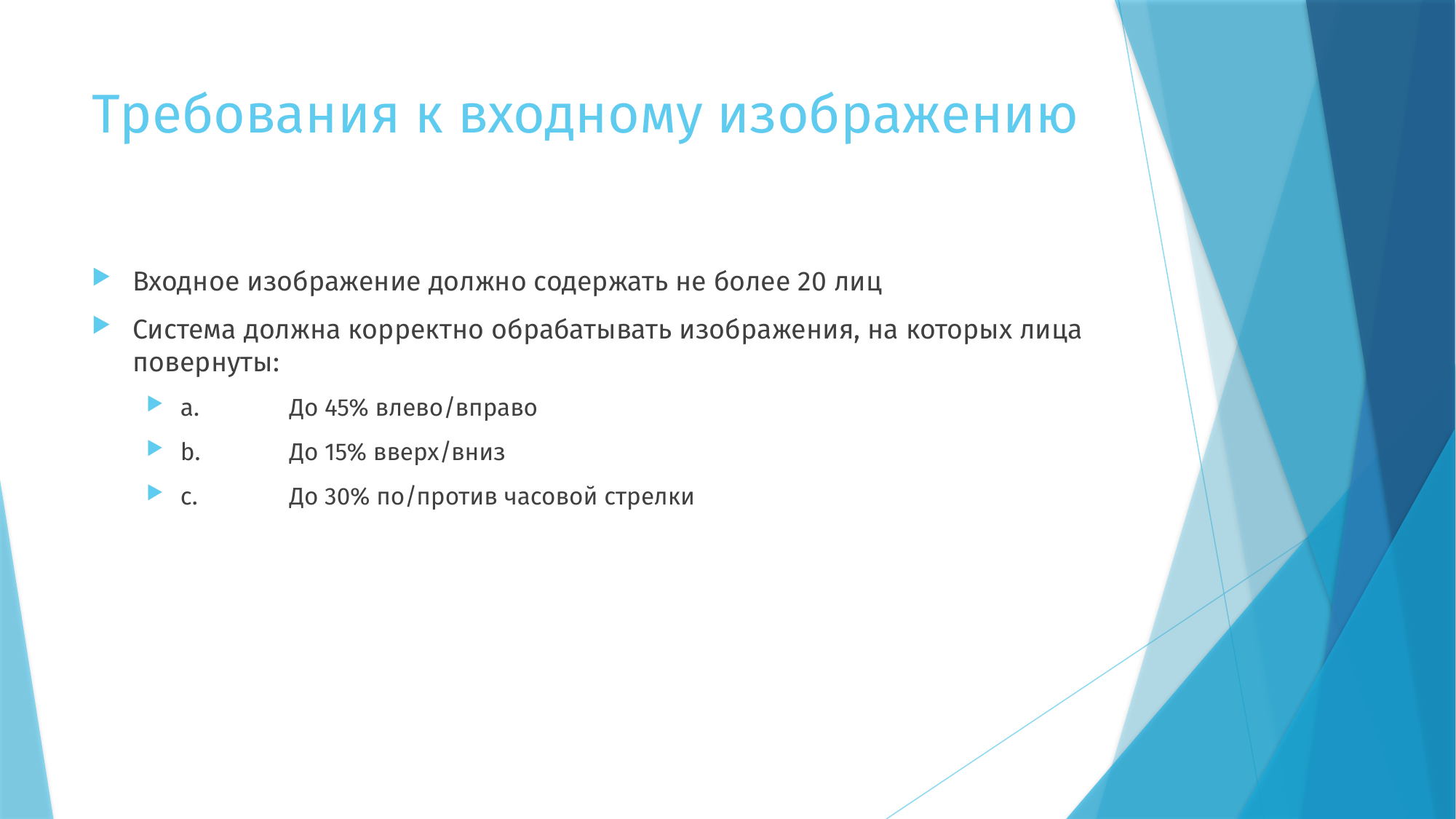

# Требования к входному изображению
Входное изображение должно содержать не более 20 лиц
Система должна корректно обрабатывать изображения, на которых лица повернуты:
a.	До 45% влево/вправо
b.	До 15% вверх/вниз
c.	До 30% по/против часовой стрелки